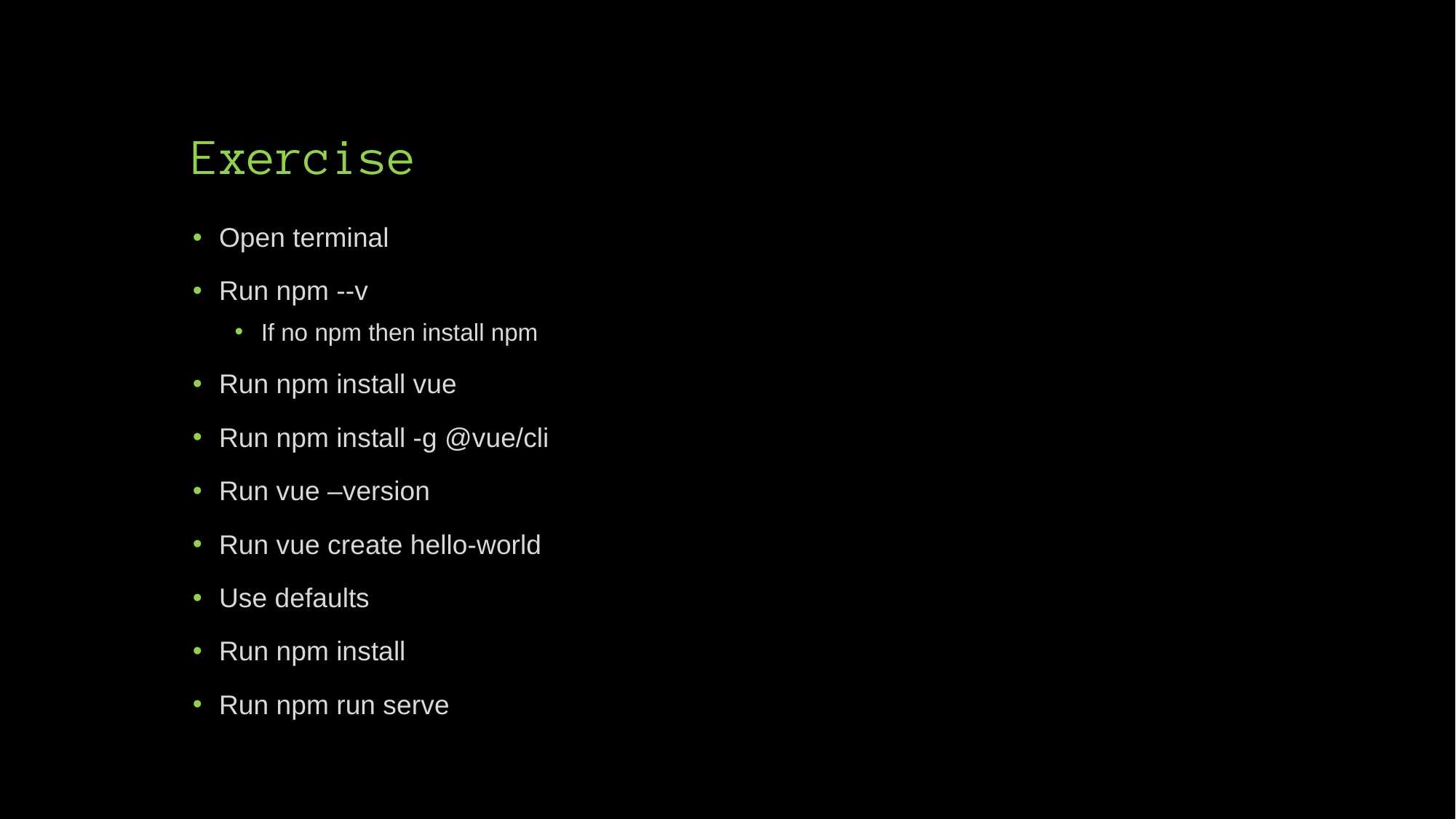

# Exercise
Open terminal
Run npm --v
If no npm then install npm
Run npm install vue
Run npm install -g @vue/cli
Run vue –version
Run vue create hello-world
Use defaults
Run npm install
Run npm run serve